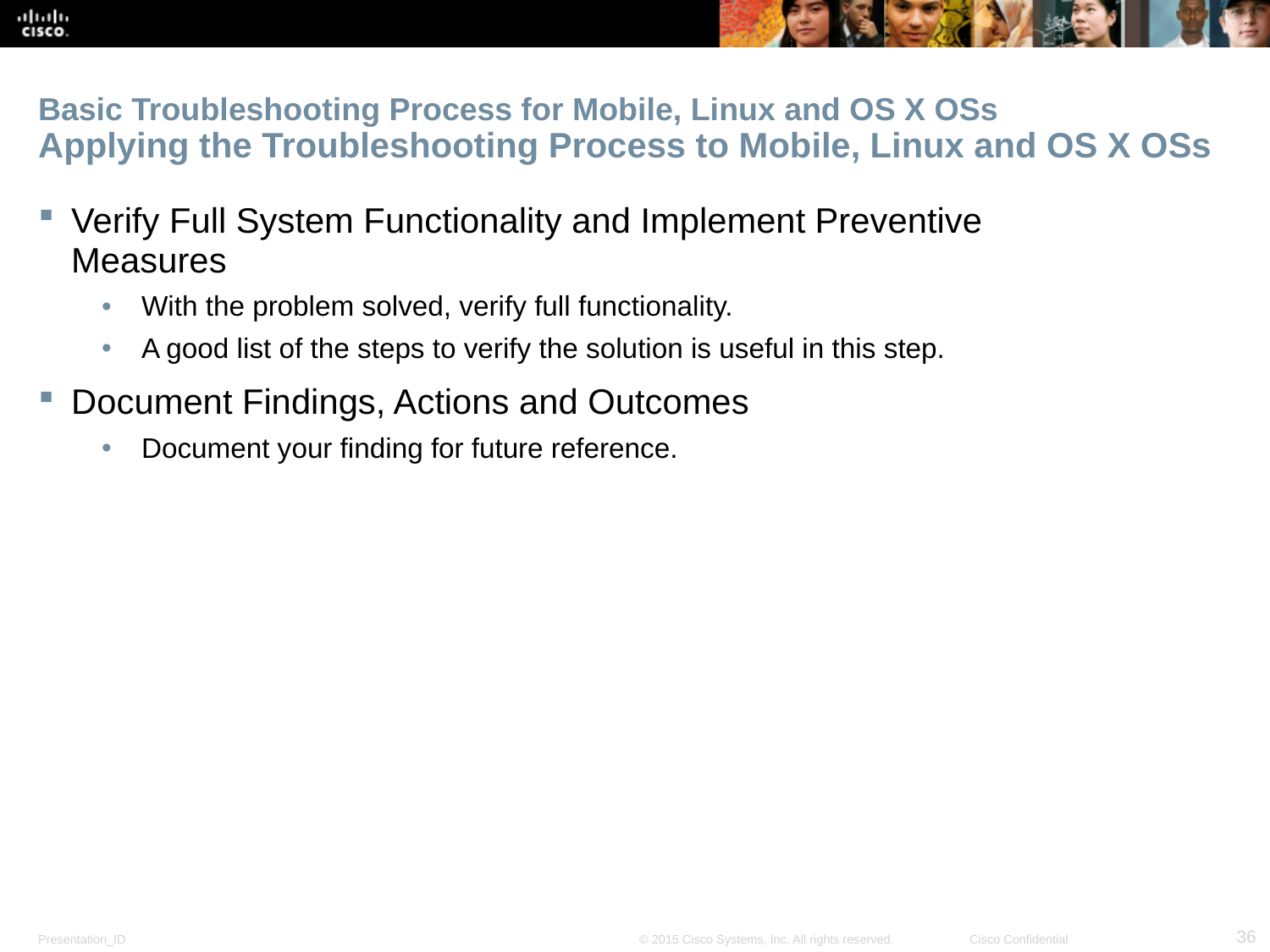

# Basic Troubleshooting Process for Mobile, Linux and OS X OSs Applying the Troubleshooting Process to Mobile, Linux and OS X OSs
Verify Full System Functionality and Implement Preventive Measures
With the problem solved, verify full functionality.
A good list of the steps to verify the solution is useful in this step.
Document Findings, Actions and Outcomes
Document your finding for future reference.